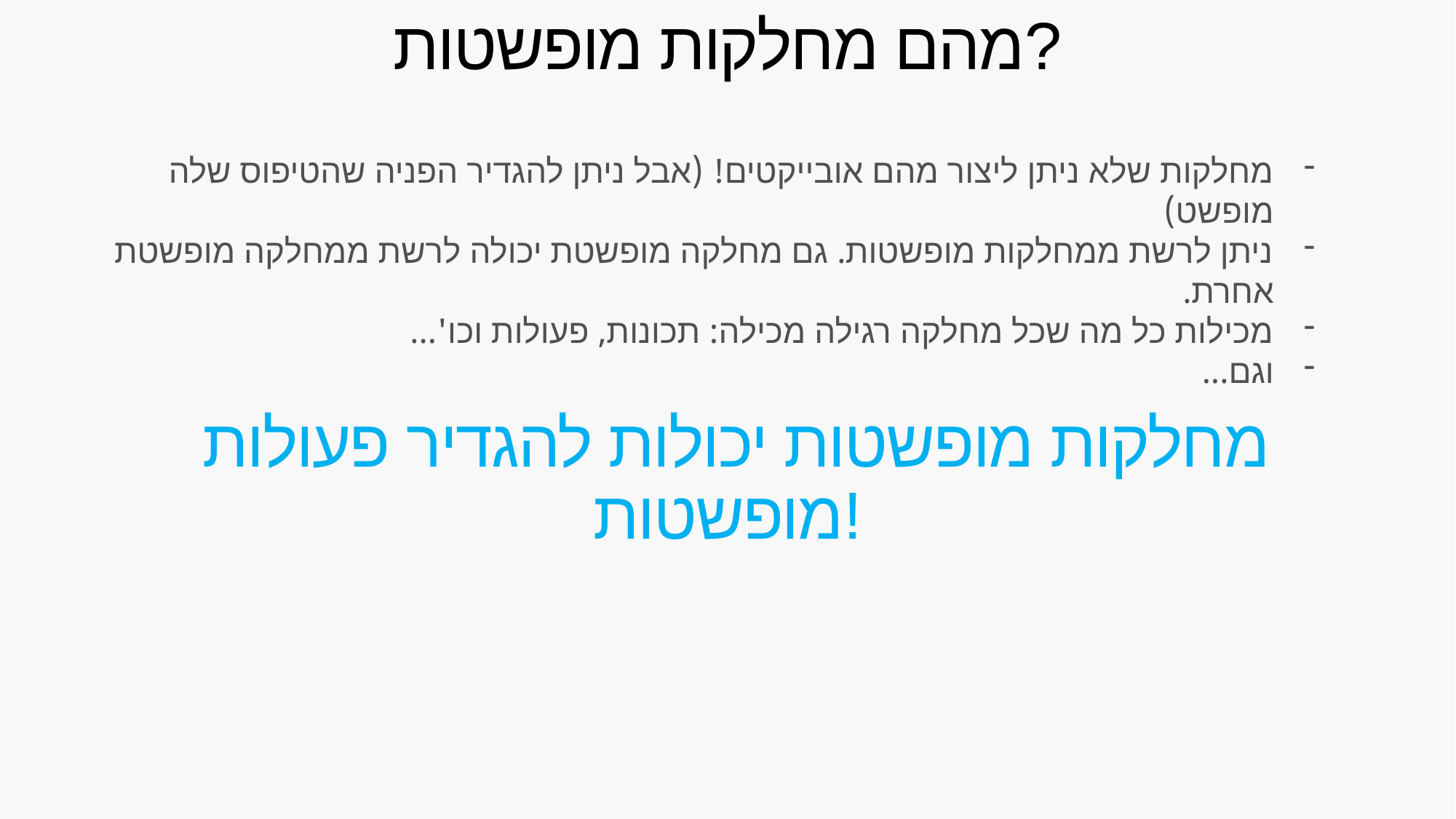

# מהם מחלקות מופשטות?
מחלקות שלא ניתן ליצור מהם אובייקטים! (אבל ניתן להגדיר הפניה שהטיפוס שלה מופשט)
ניתן לרשת ממחלקות מופשטות. גם מחלקה מופשטת יכולה לרשת ממחלקה מופשטת אחרת.
מכילות כל מה שכל מחלקה רגילה מכילה: תכונות, פעולות וכו'...
וגם...
מחלקות מופשטות יכולות להגדיר פעולות
מופשטות!